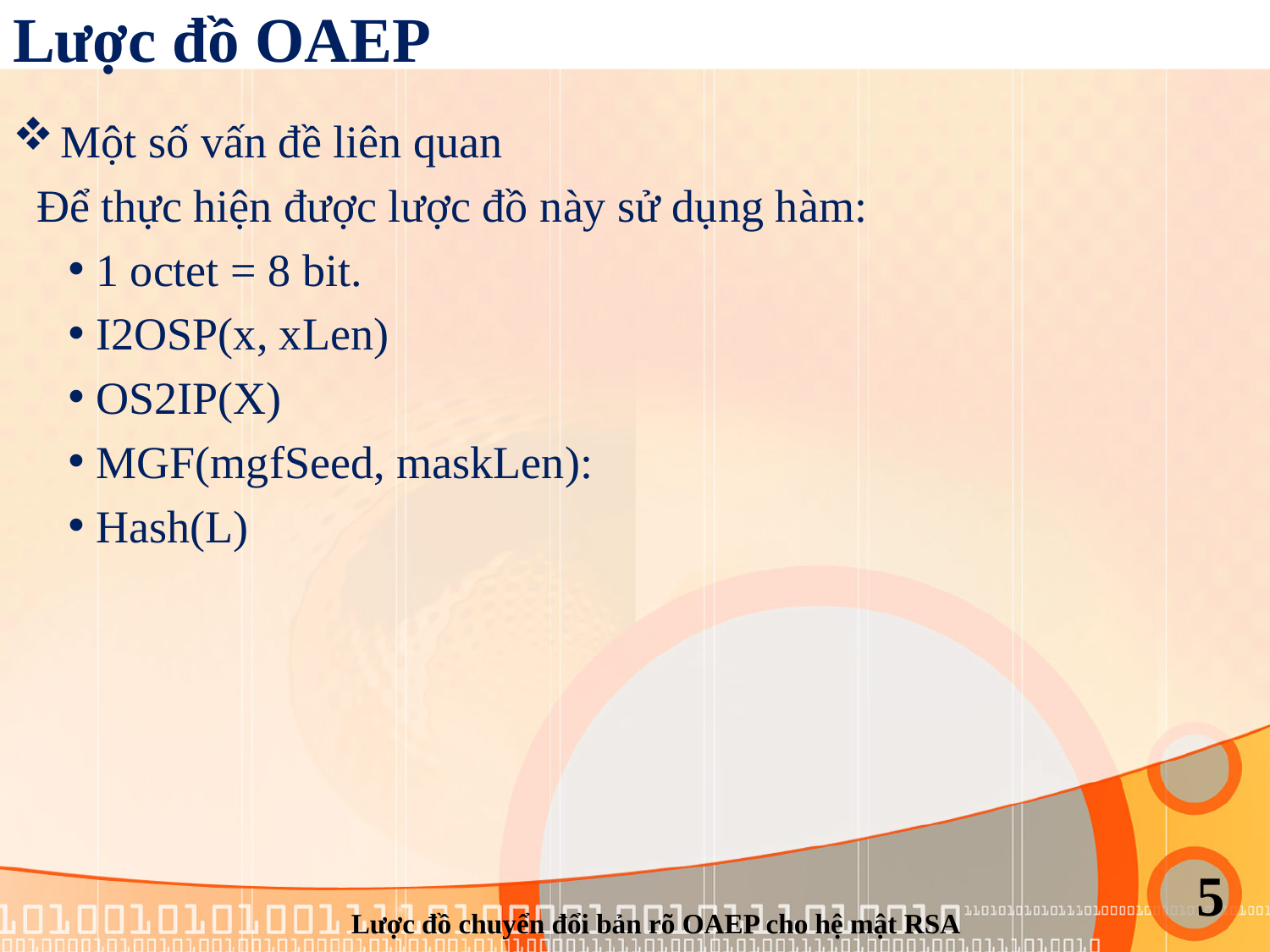

# Lược đồ OAEP
Một số vấn đề liên quan
Để thực hiện được lược đồ này sử dụng hàm:
 1 octet = 8 bit.
 I2OSP(x, xLen)
 OS2IP(X)
 MGF(mgfSeed, maskLen):
 Hash(L)
5
Lược đồ chuyển đổi bản rõ OAEP cho hệ mật RSA